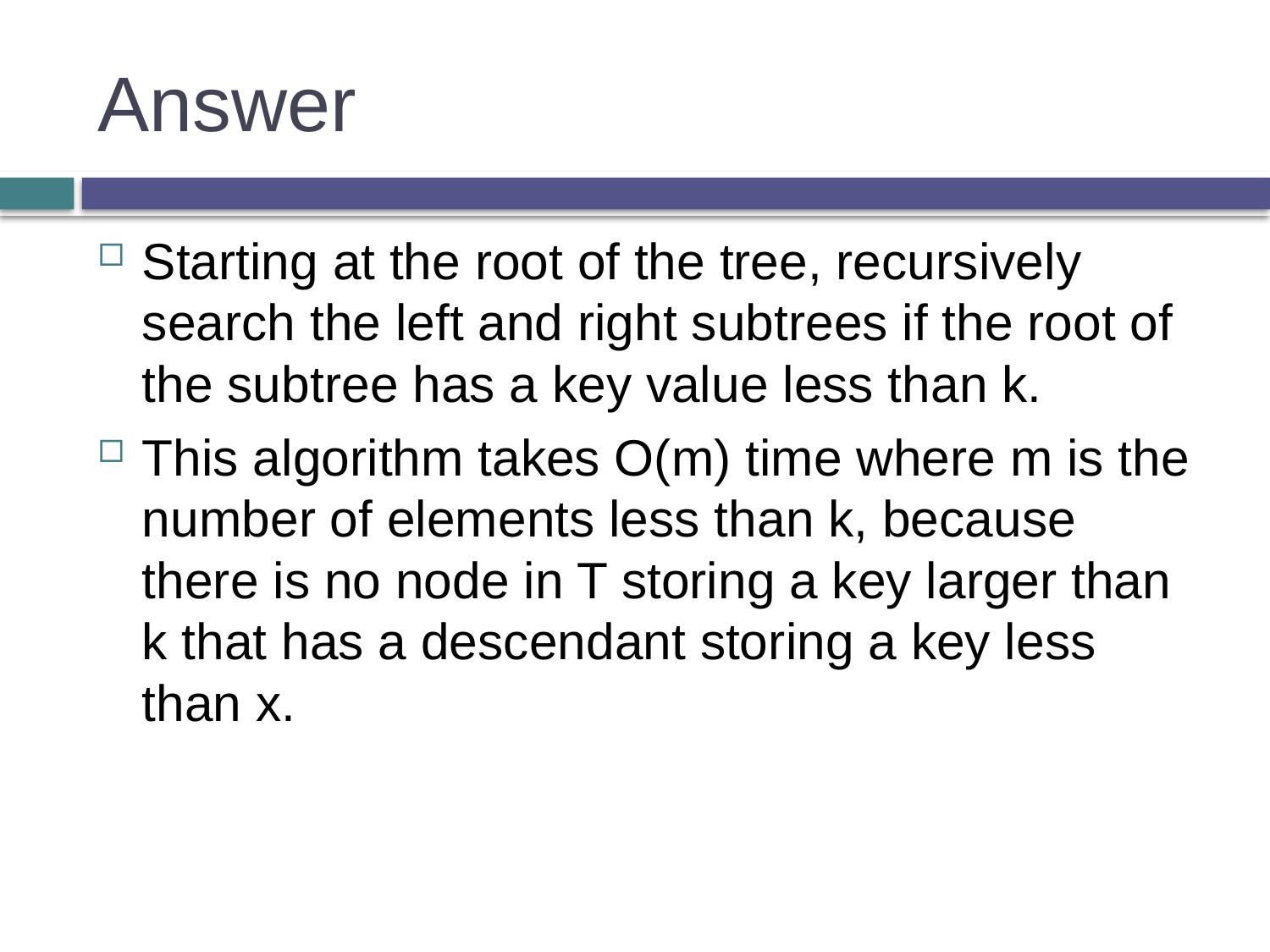

# Answer
Starting at the root of the tree, recursively search the left and right subtrees if the root of the subtree has a key value less than k.
This algorithm takes O(m) time where m is the number of elements less than k, because there is no node in T storing a key larger than k that has a descendant storing a key less than x.